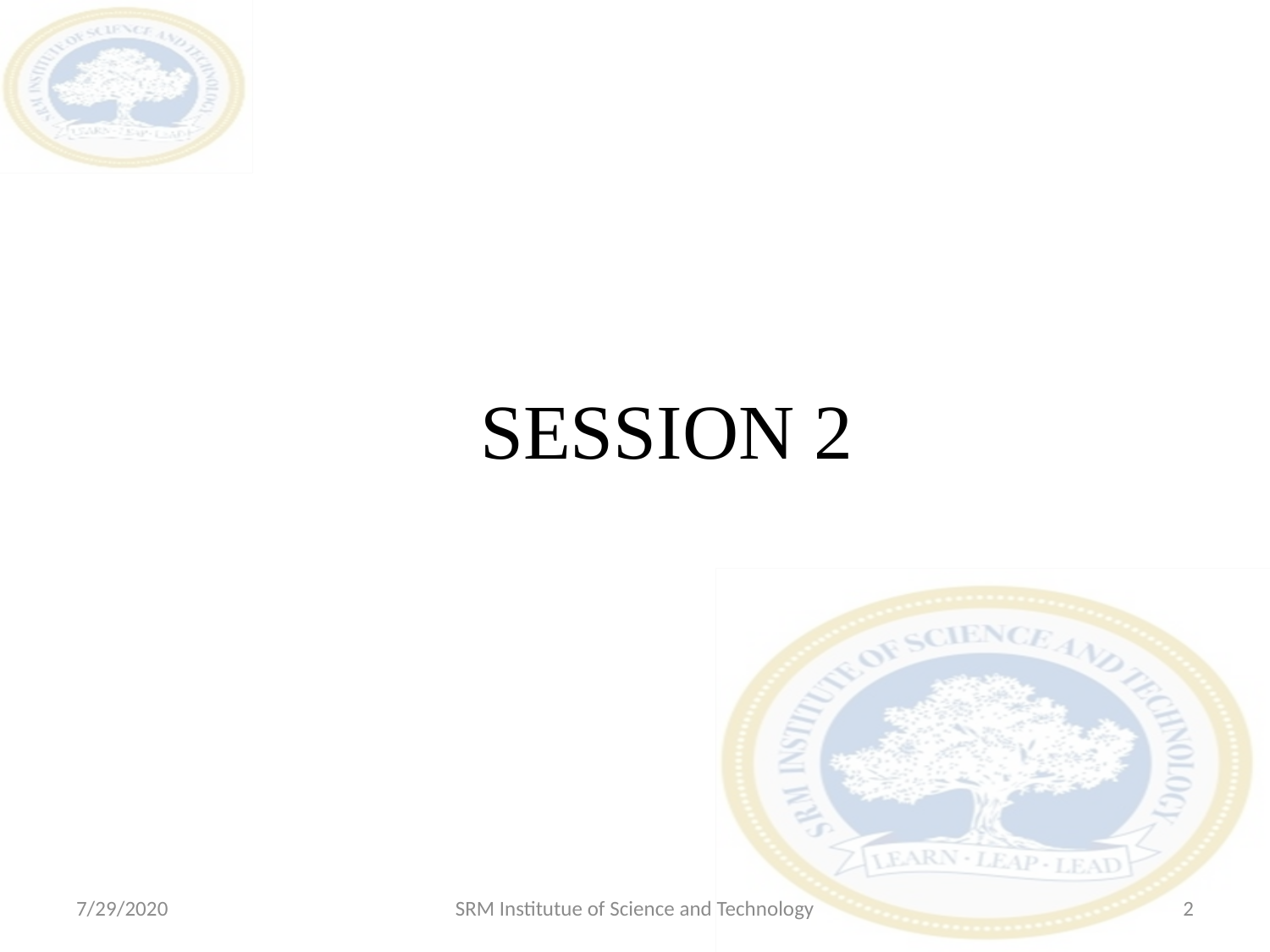

# SESSION 2
7/29/2020
SRM Institutue of Science and Technology
2